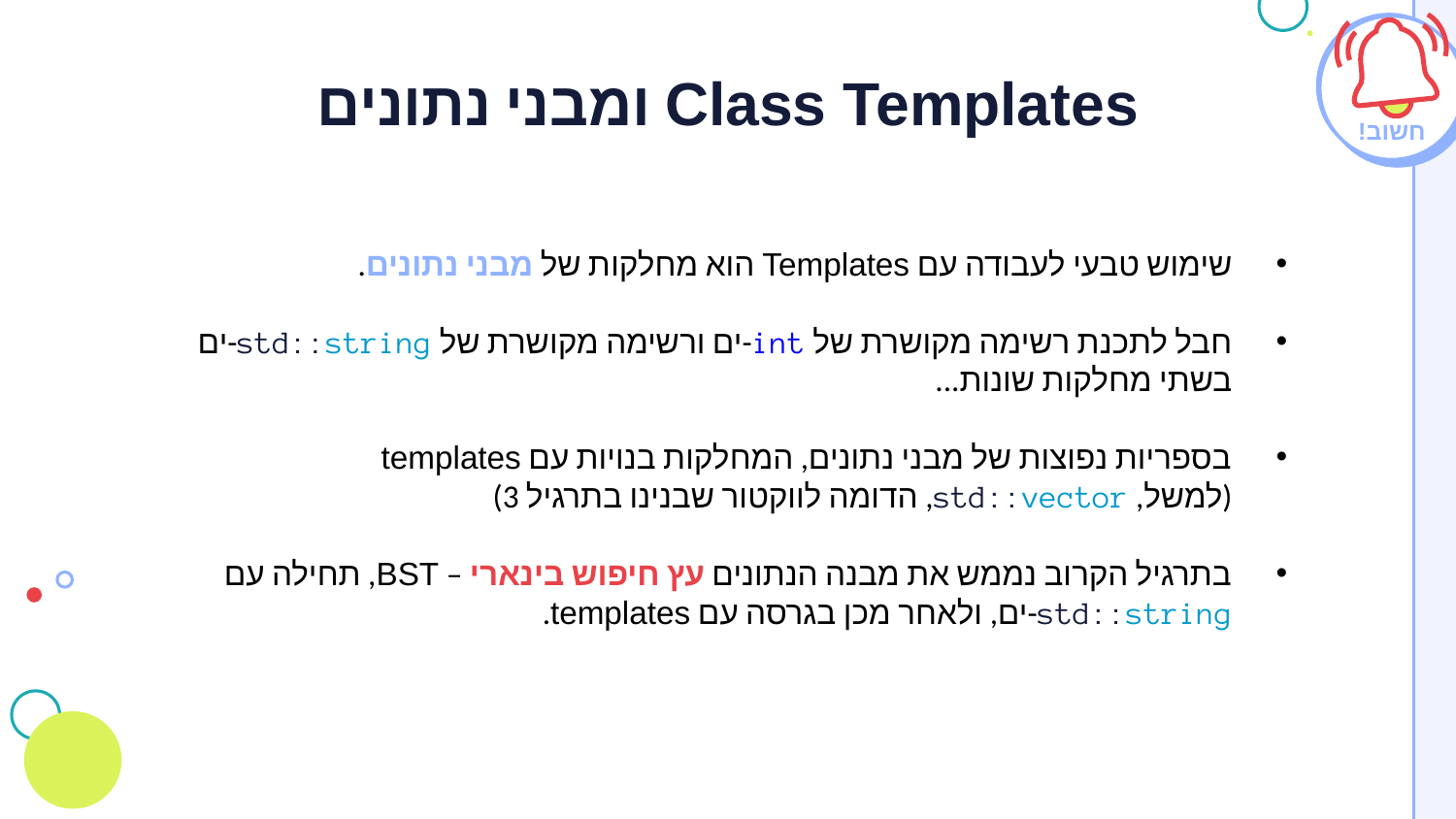

# Class Templates ומבני נתונים
חשוב!
שימוש טבעי לעבודה עם Templates הוא מחלקות של מבני נתונים.

חבל לתכנת רשימה מקושרת של int-ים ורשימה מקושרת של std::string-ים בשתי מחלקות שונות...

בספריות נפוצות של מבני נתונים, המחלקות בנויות עם templates
(למשל, std::vector, הדומה לווקטור שבנינו בתרגיל 3)

בתרגיל הקרוב נממש את מבנה הנתונים עץ חיפוש בינארי – BST, תחילה עם std::string-ים, ולאחר מכן בגרסה עם templates.